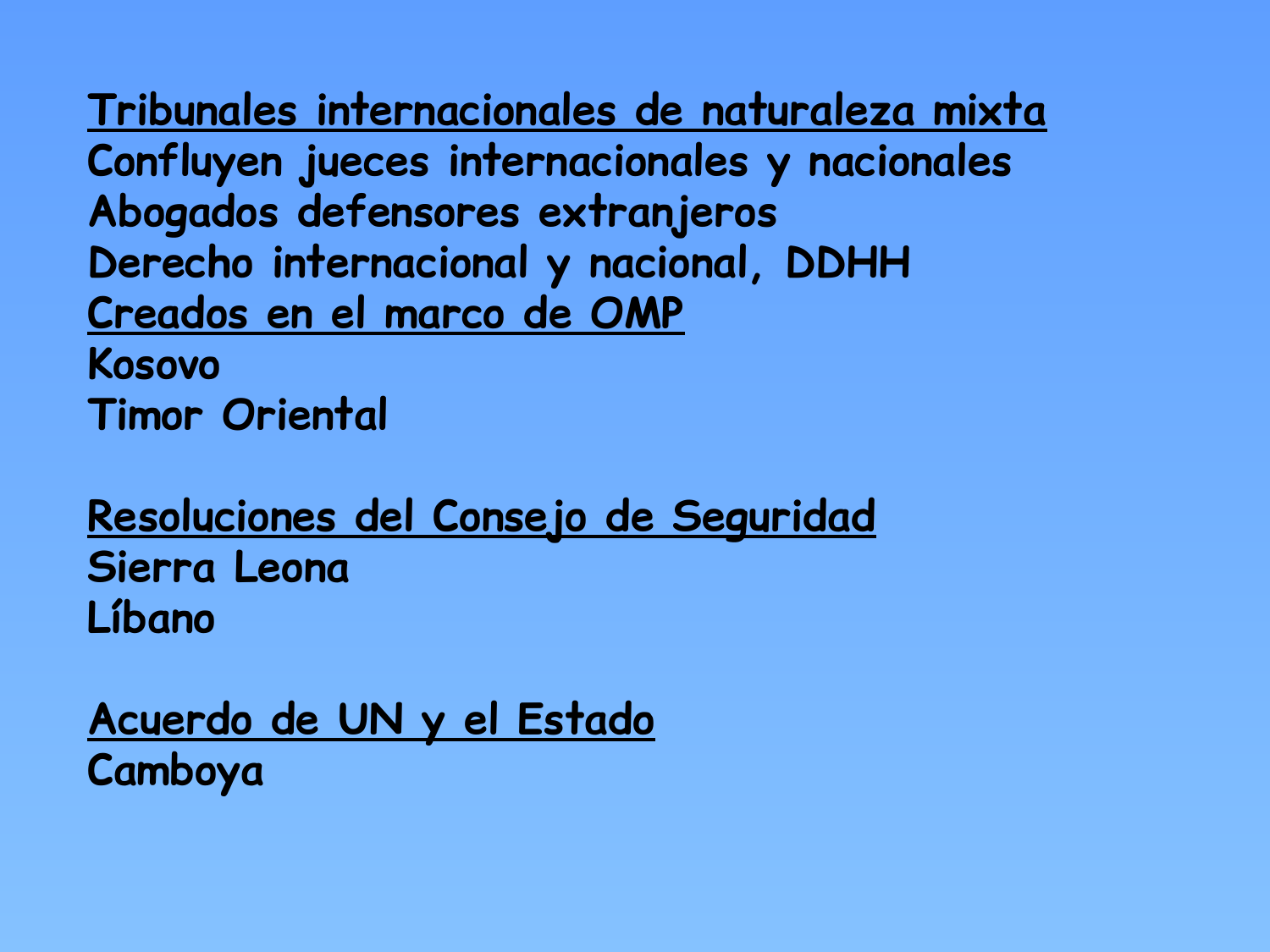

Tribunales internacionales de naturaleza mixta
Confluyen jueces internacionales y nacionales
Abogados defensores extranjeros
Derecho internacional y nacional, DDHH
Creados en el marco de OMP
Kosovo
Timor Oriental

Resoluciones del Consejo de Seguridad
Sierra Leona
Líbano

Acuerdo de UN y el Estado
Camboya